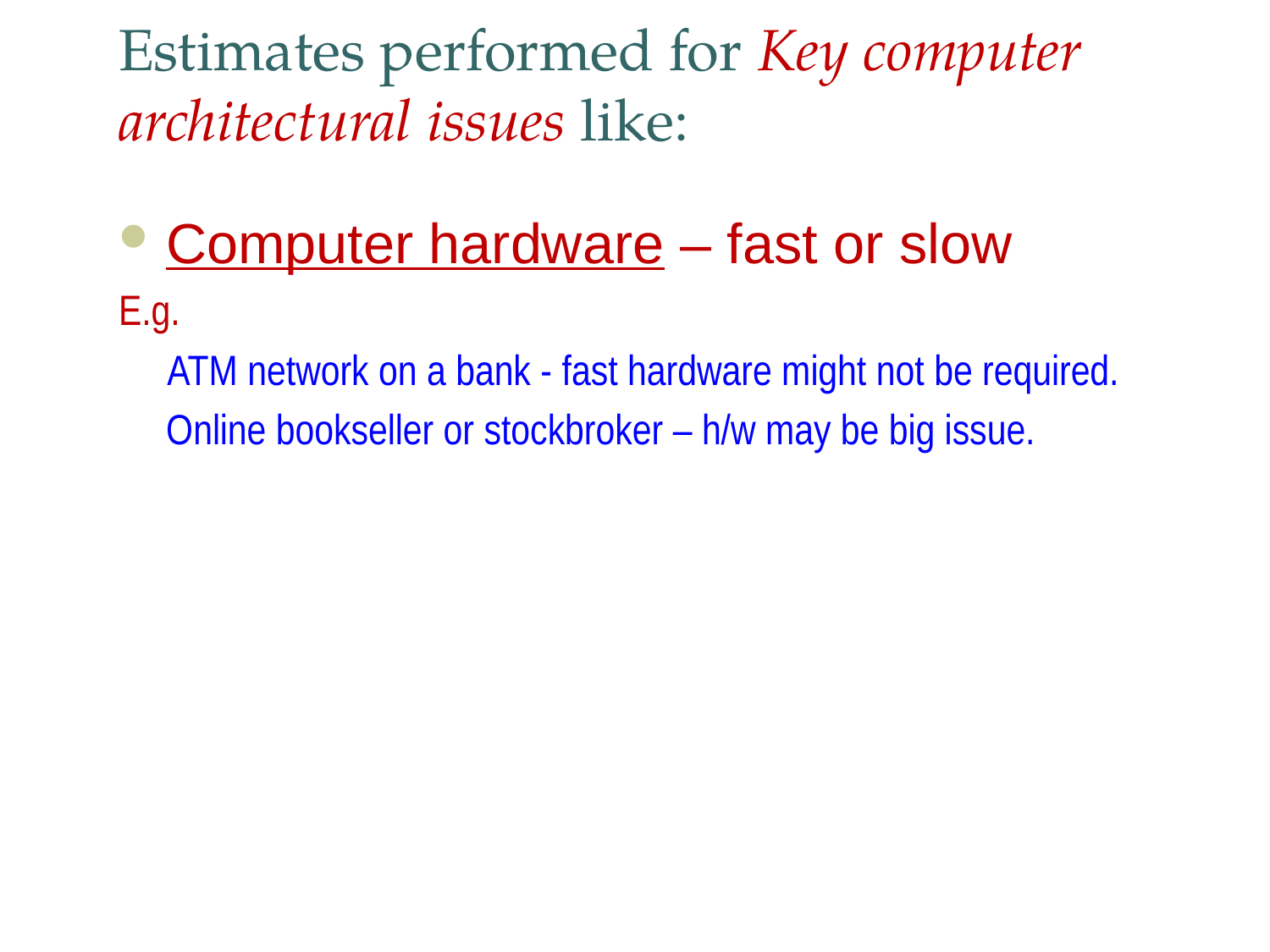

# Estimates performed for Key computer architectural issues like:
Computer hardware – fast or slow
E.g.
     ATM network on a bank - fast hardware might not be required.
	Online bookseller or stockbroker – h/w may be big issue.